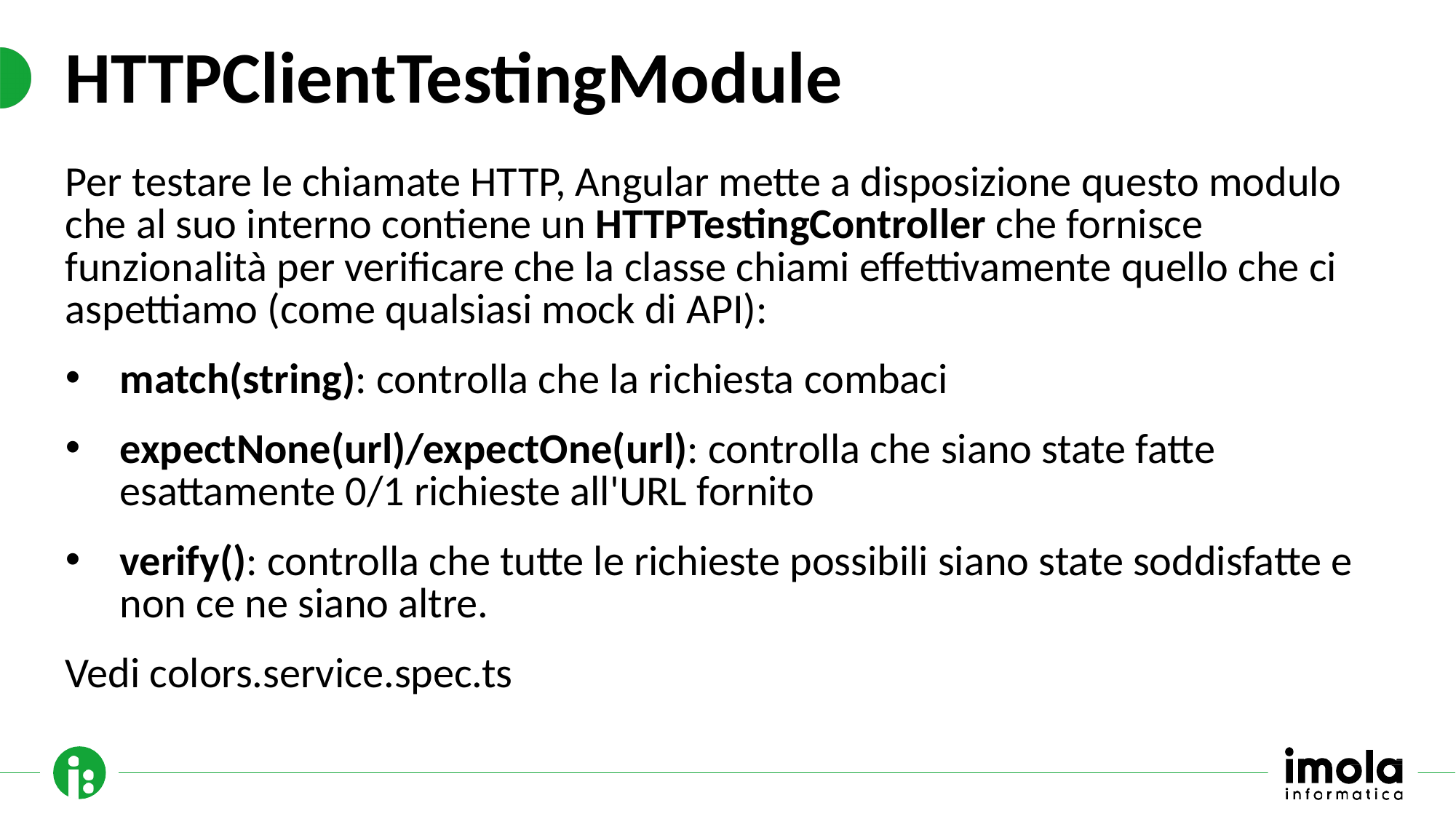

# HTTPClientTestingModule
Per testare le chiamate HTTP, Angular mette a disposizione questo modulo che al suo interno contiene un HTTPTestingController che fornisce funzionalità per verificare che la classe chiami effettivamente quello che ci aspettiamo (come qualsiasi mock di API):
match(string): controlla che la richiesta combaci
expectNone(url)/expectOne(url): controlla che siano state fatte esattamente 0/1 richieste all'URL fornito
verify(): controlla che tutte le richieste possibili siano state soddisfatte e non ce ne siano altre.
Vedi colors.service.spec.ts